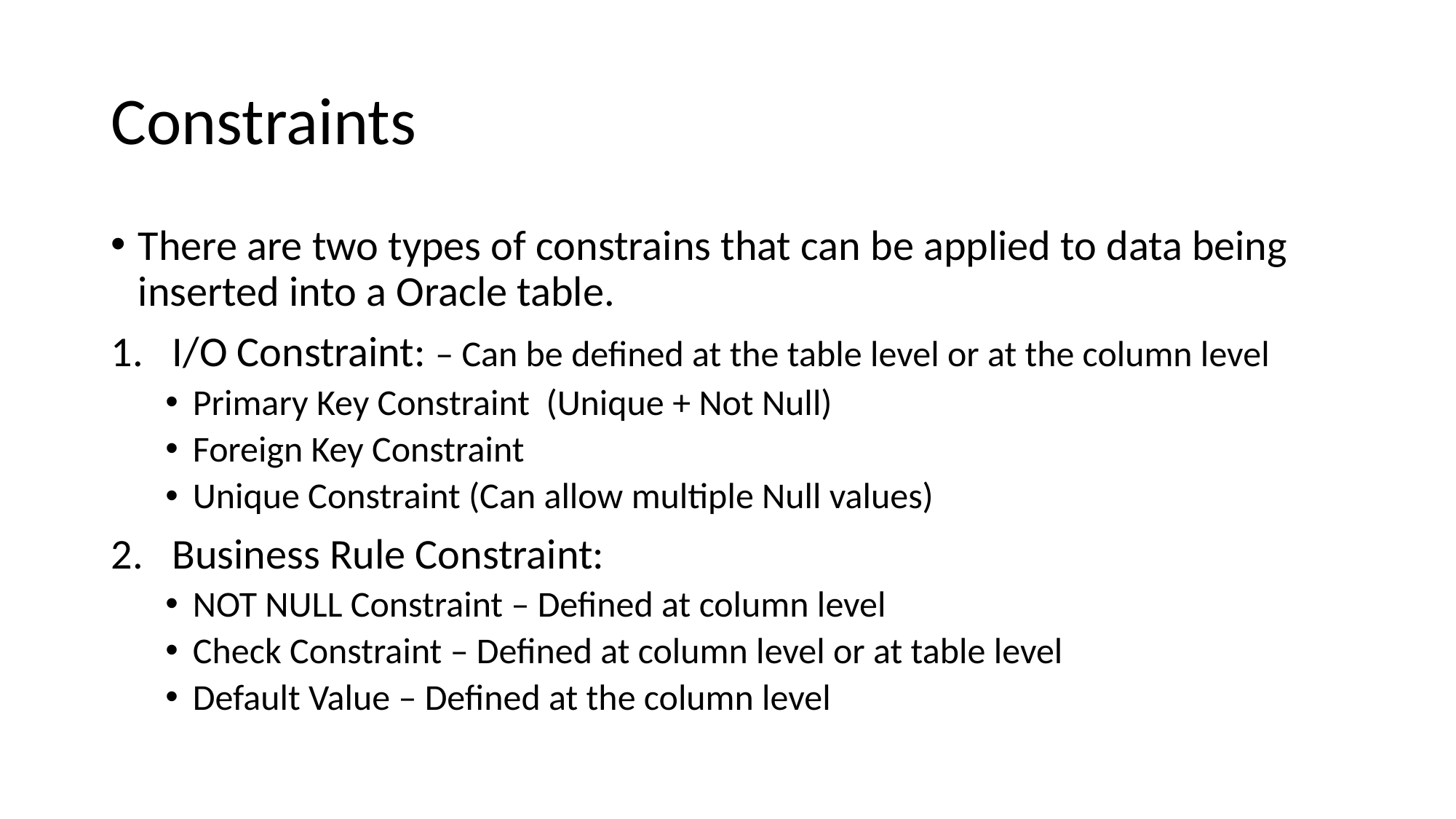

# Constraints
There are two types of constrains that can be applied to data being inserted into a Oracle table.
I/O Constraint: – Can be defined at the table level or at the column level
Primary Key Constraint  (Unique + Not Null)
Foreign Key Constraint
Unique Constraint (Can allow multiple Null values)
Business Rule Constraint:
NOT NULL Constraint – Defined at column level
Check Constraint – Defined at column level or at table level
Default Value – Defined at the column level